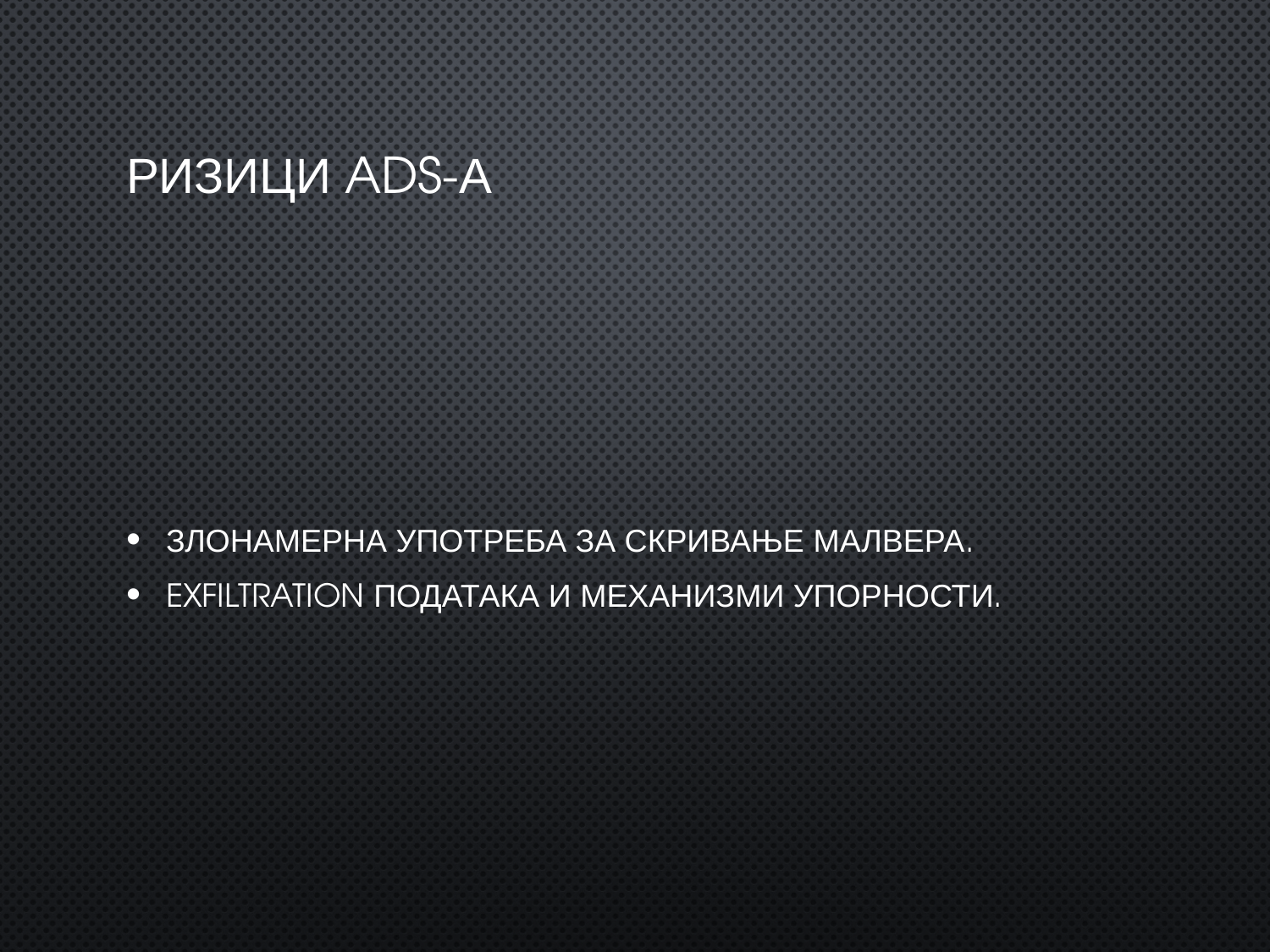

# Ризици ADS-а
Злонамерна употреба за скривање малвера.
Exfiltration података и механизми упорности.